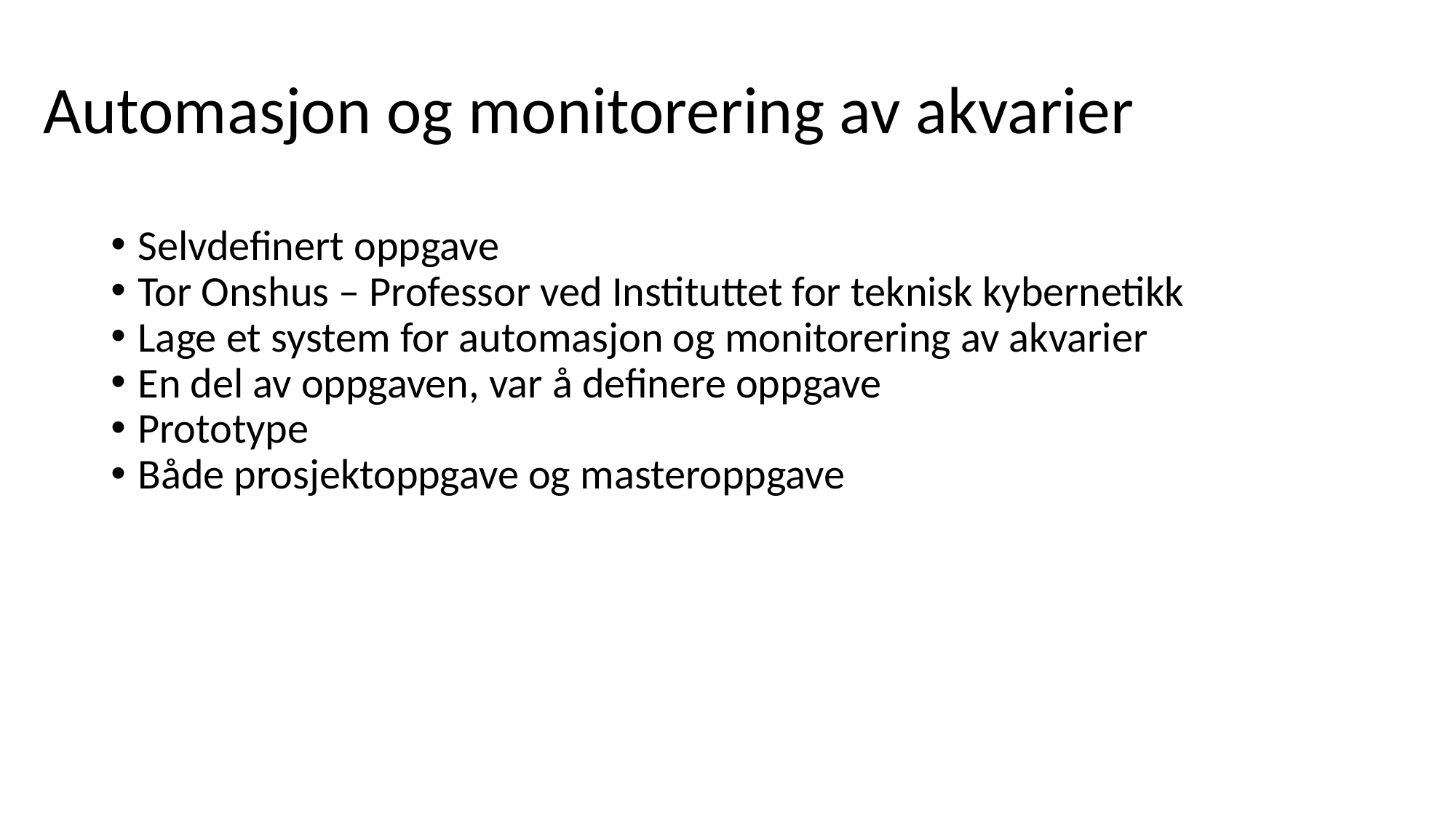

Automasjon og monitorering av akvarier
Selvdefinert oppgave
Tor Onshus – Professor ved Instituttet for teknisk kybernetikk
Lage et system for automasjon og monitorering av akvarier
En del av oppgaven, var å definere oppgave
Prototype
Både prosjektoppgave og masteroppgave